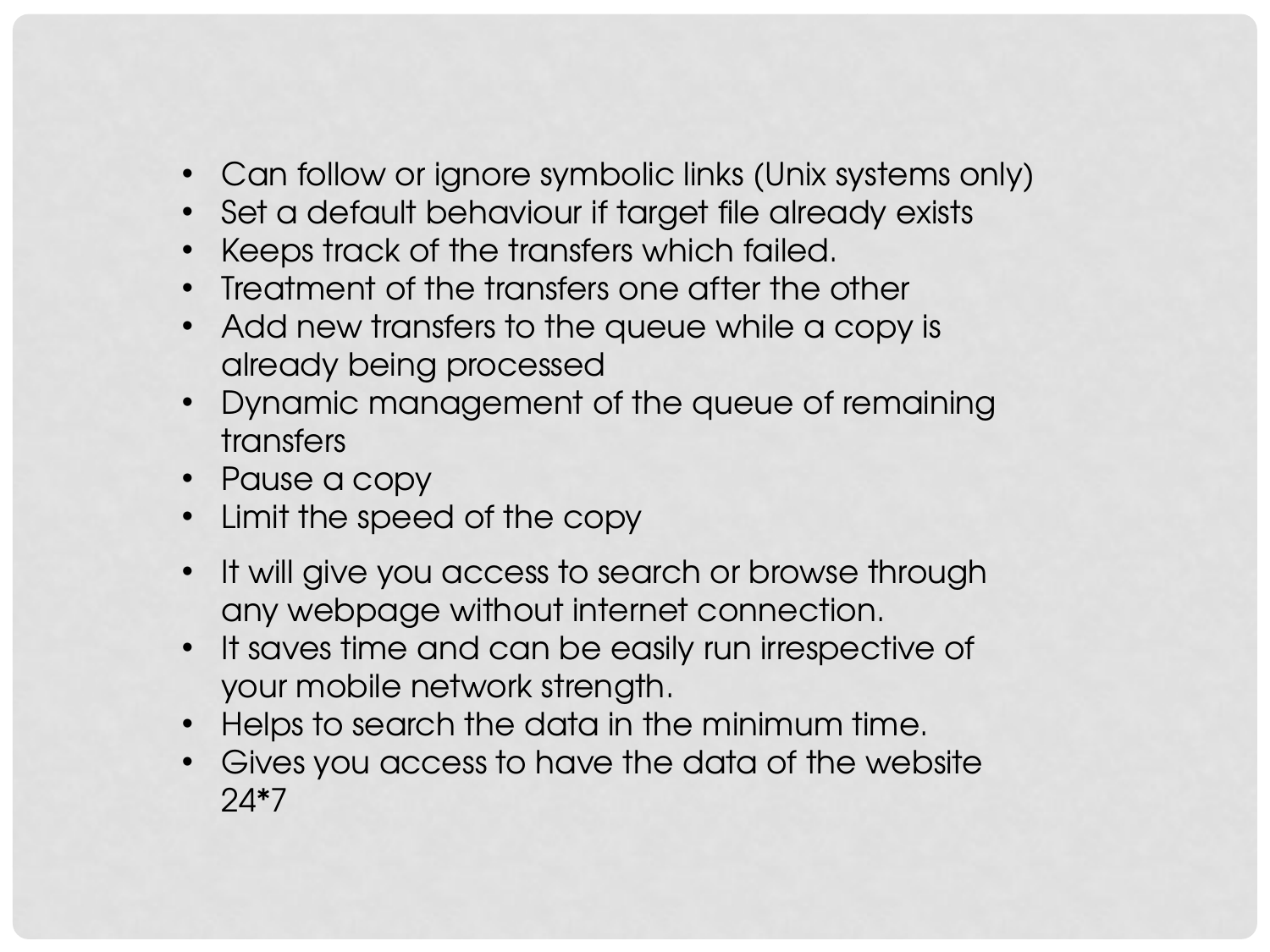

Can follow or ignore symbolic links (Unix systems only)
Set a default behaviour if target file already exists
Keeps track of the transfers which failed.
Treatment of the transfers one after the other
Add new transfers to the queue while a copy is already being processed
Dynamic management of the queue of remaining transfers
Pause a copy
Limit the speed of the copy
It will give you access to search or browse through any webpage without internet connection.
It saves time and can be easily run irrespective of your mobile network strength.
Helps to search the data in the minimum time.
Gives you access to have the data of the website 24*7